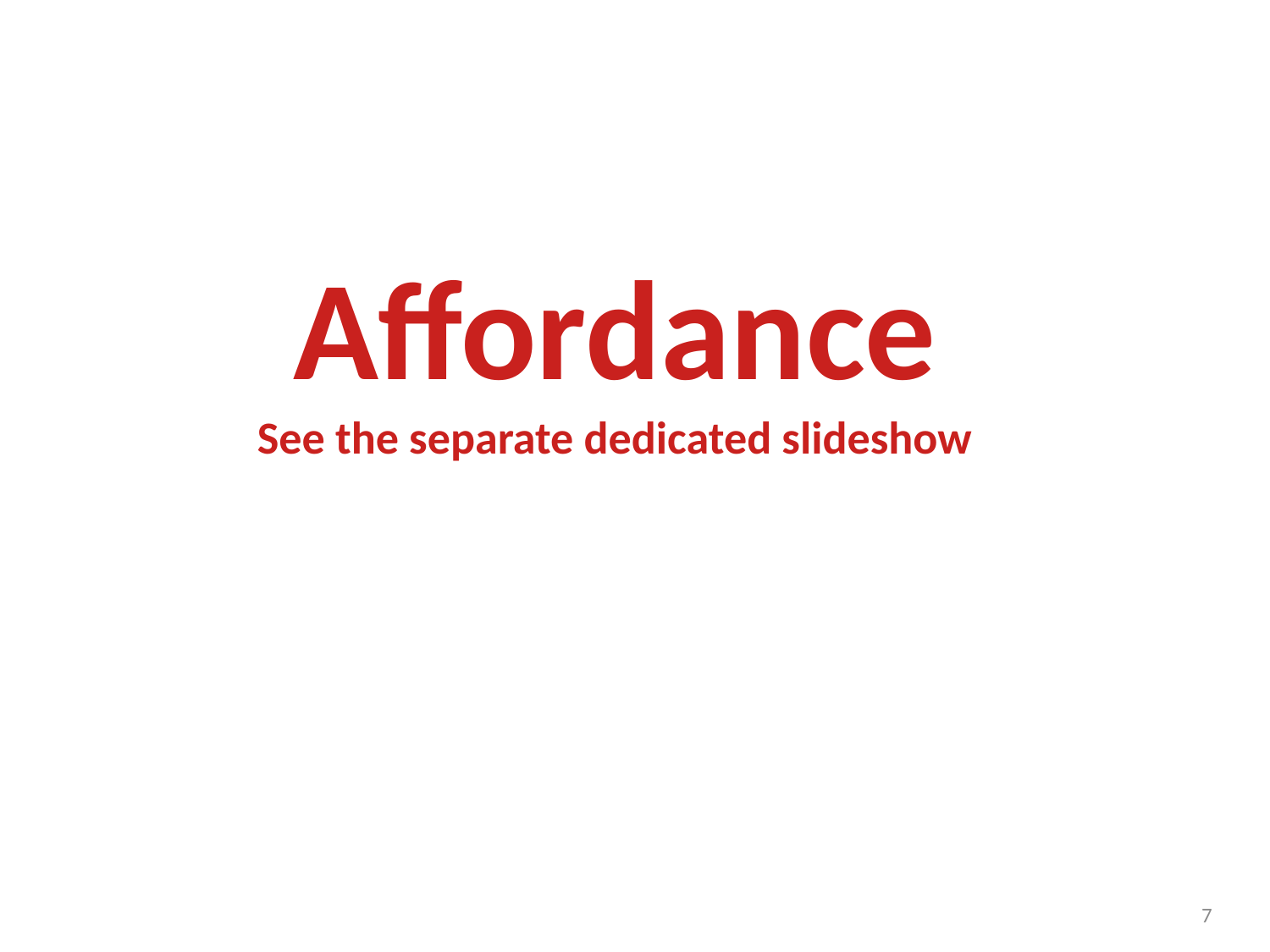

# Affordance See the separate dedicated slideshow
7